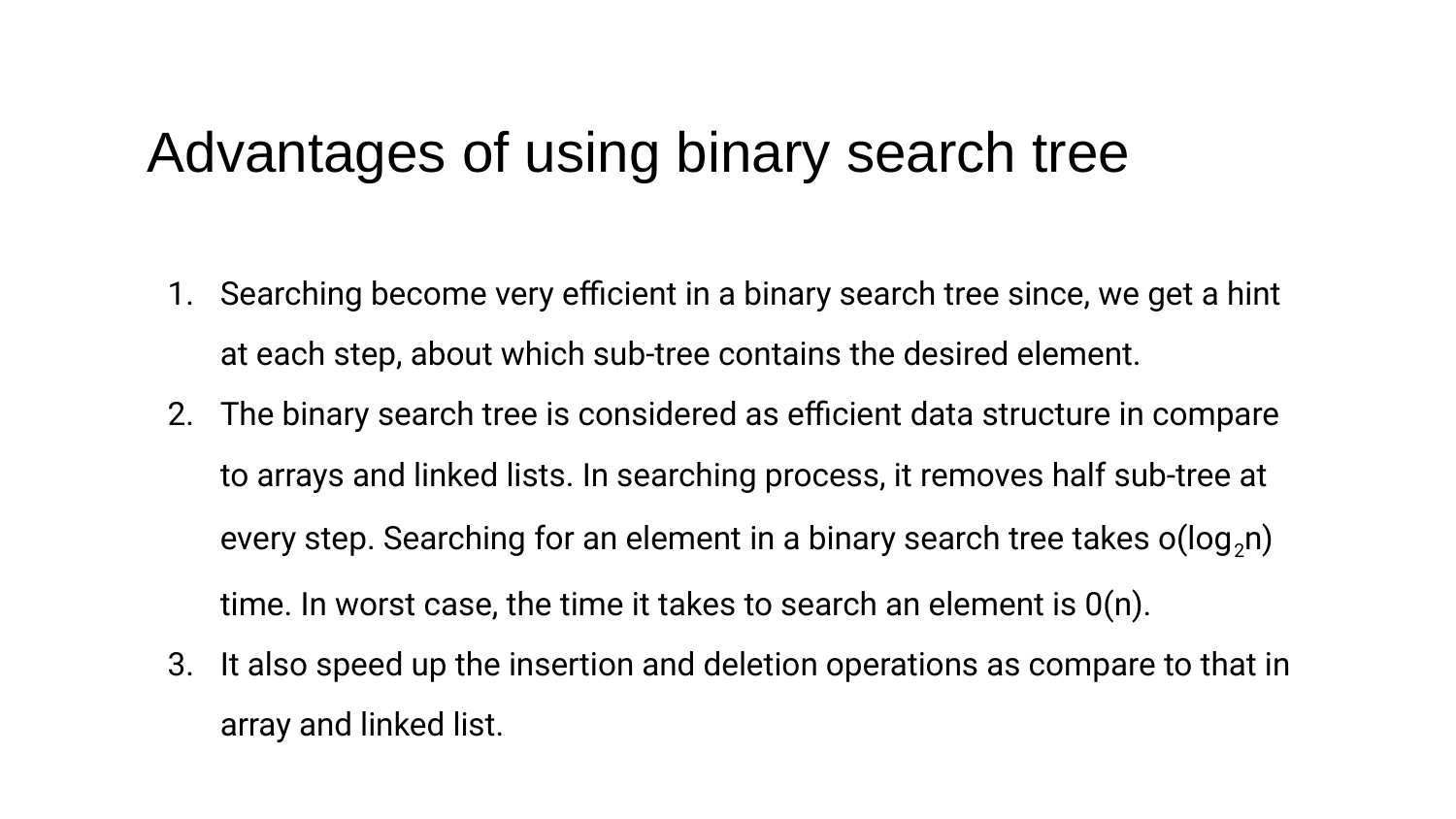

# Advantages of using binary search tree
Searching become very efficient in a binary search tree since, we get a hint at each step, about which sub-tree contains the desired element.
The binary search tree is considered as efficient data structure in compare to arrays and linked lists. In searching process, it removes half sub-tree at every step. Searching for an element in a binary search tree takes o(log2n) time. In worst case, the time it takes to search an element is 0(n).
It also speed up the insertion and deletion operations as compare to that in array and linked list.